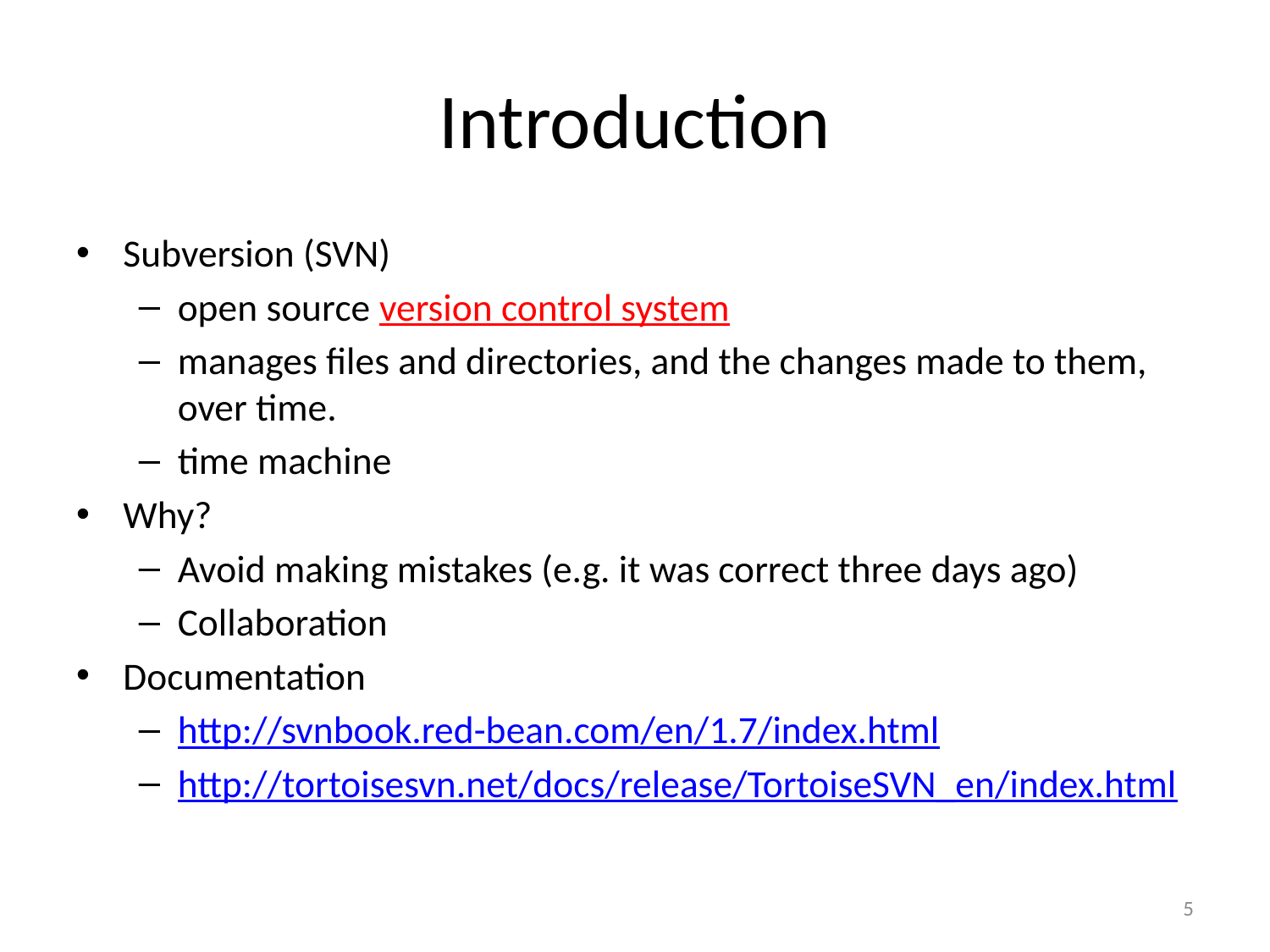

# Introduction
Subversion (SVN)
open source version control system
manages files and directories, and the changes made to them, over time.
time machine
Why?
Avoid making mistakes (e.g. it was correct three days ago)
Collaboration
Documentation
http://svnbook.red-bean.com/en/1.7/index.html
http://tortoisesvn.net/docs/release/TortoiseSVN_en/index.html

5